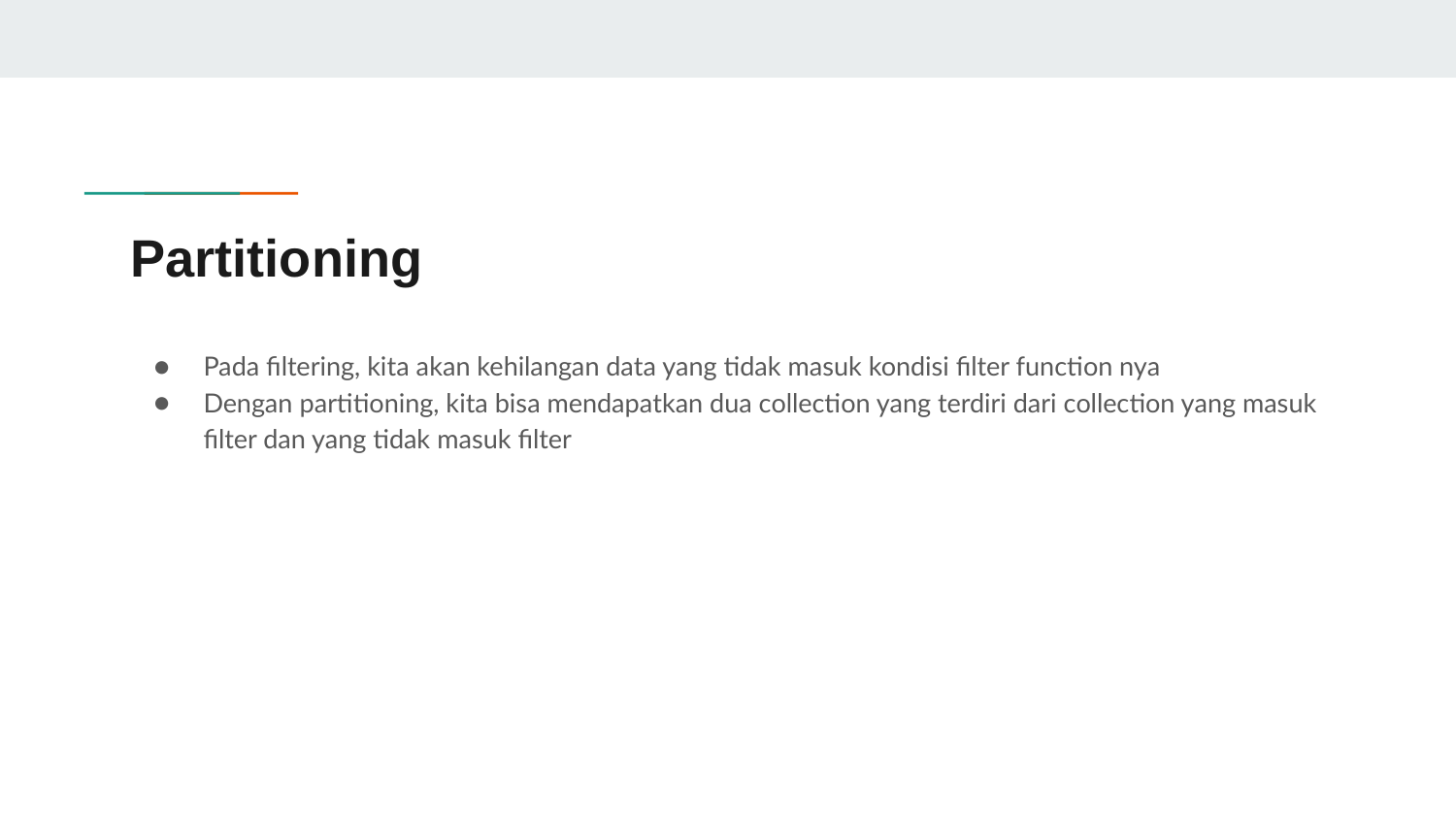

# Partitioning
Pada filtering, kita akan kehilangan data yang tidak masuk kondisi filter function nya
Dengan partitioning, kita bisa mendapatkan dua collection yang terdiri dari collection yang masuk filter dan yang tidak masuk filter